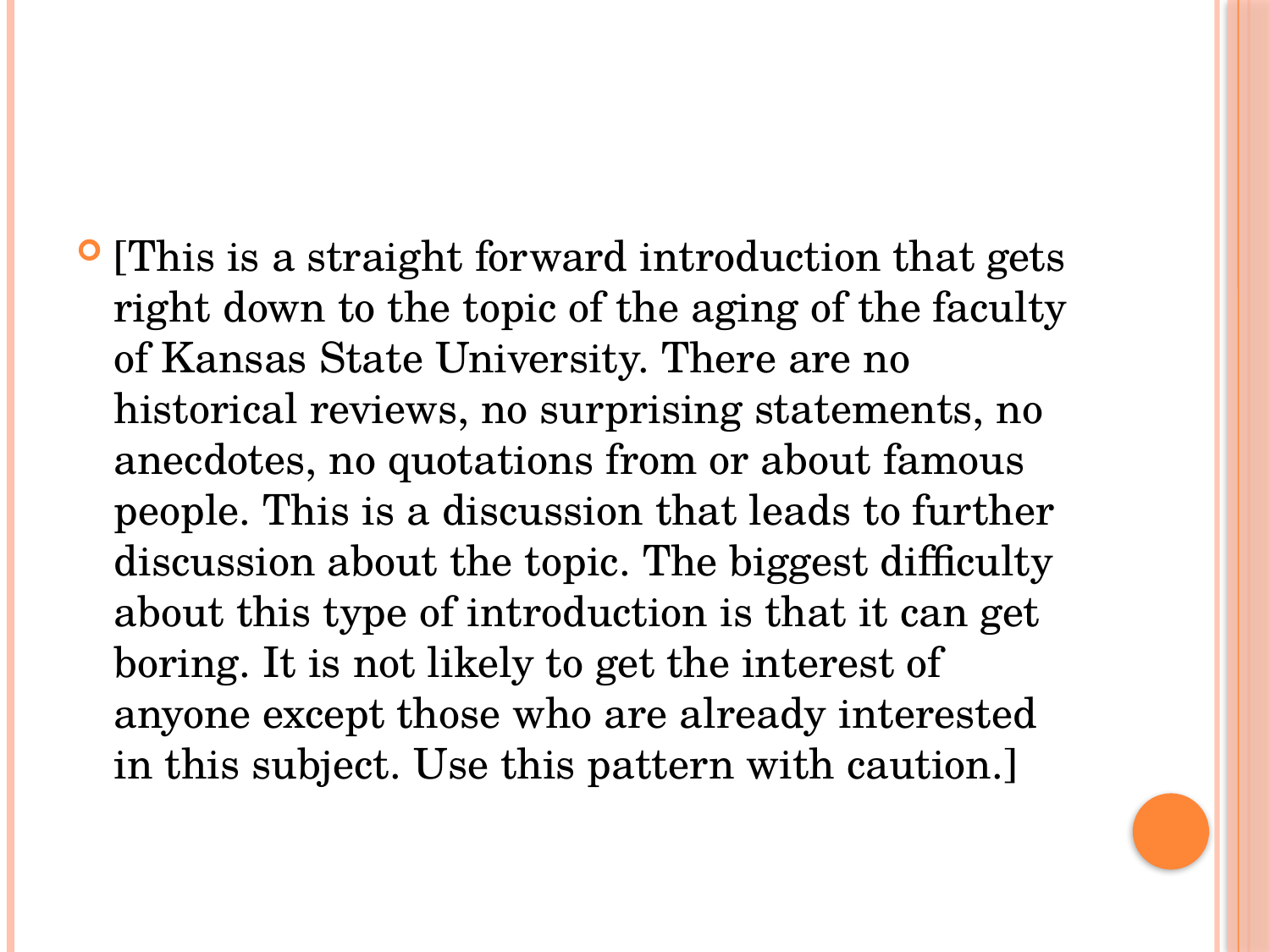

#
[This is a straight forward introduction that gets right down to the topic of the aging of the faculty of Kansas State University. There are no historical reviews, no surprising statements, no anecdotes, no quotations from or about famous people. This is a discussion that leads to further discussion about the topic. The biggest difficulty about this type of introduction is that it can get boring. It is not likely to get the interest of anyone except those who are already interested in this subject. Use this pattern with caution.]